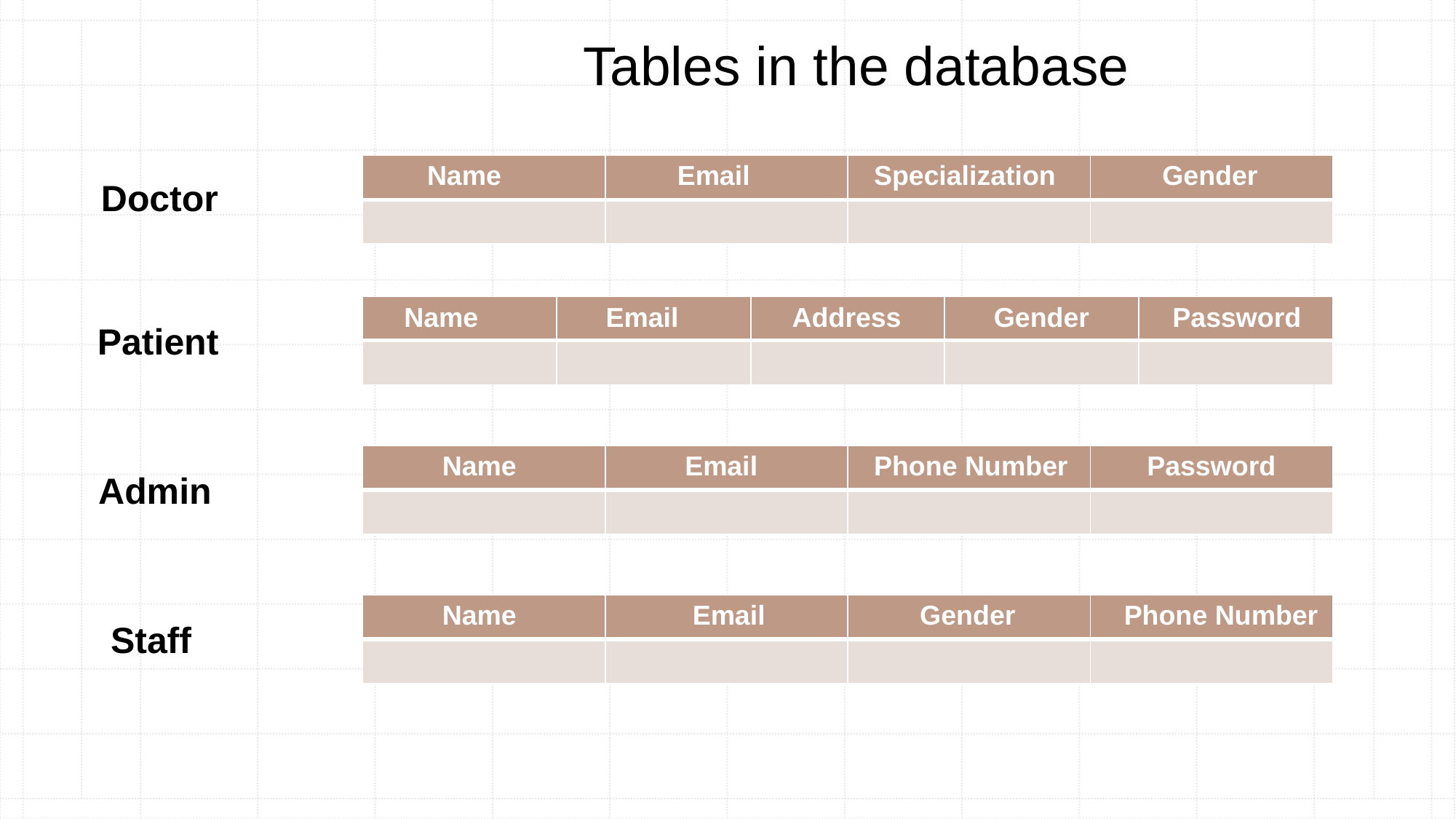

Tables in the database
| Name | Email | Specialization | Gender |
| --- | --- | --- | --- |
|  |  |  |  |
 Doctor
| Name | Email | Address | Gender | Password |
| --- | --- | --- | --- | --- |
|  |  |  |  |  |
   Patient
| Name | Email | Phone Number | Password |
| --- | --- | --- | --- |
|  |  |  |  |
Admin
| Name | Email | Gender | Phone Number |
| --- | --- | --- | --- |
|  |  |  |  |
    Staff